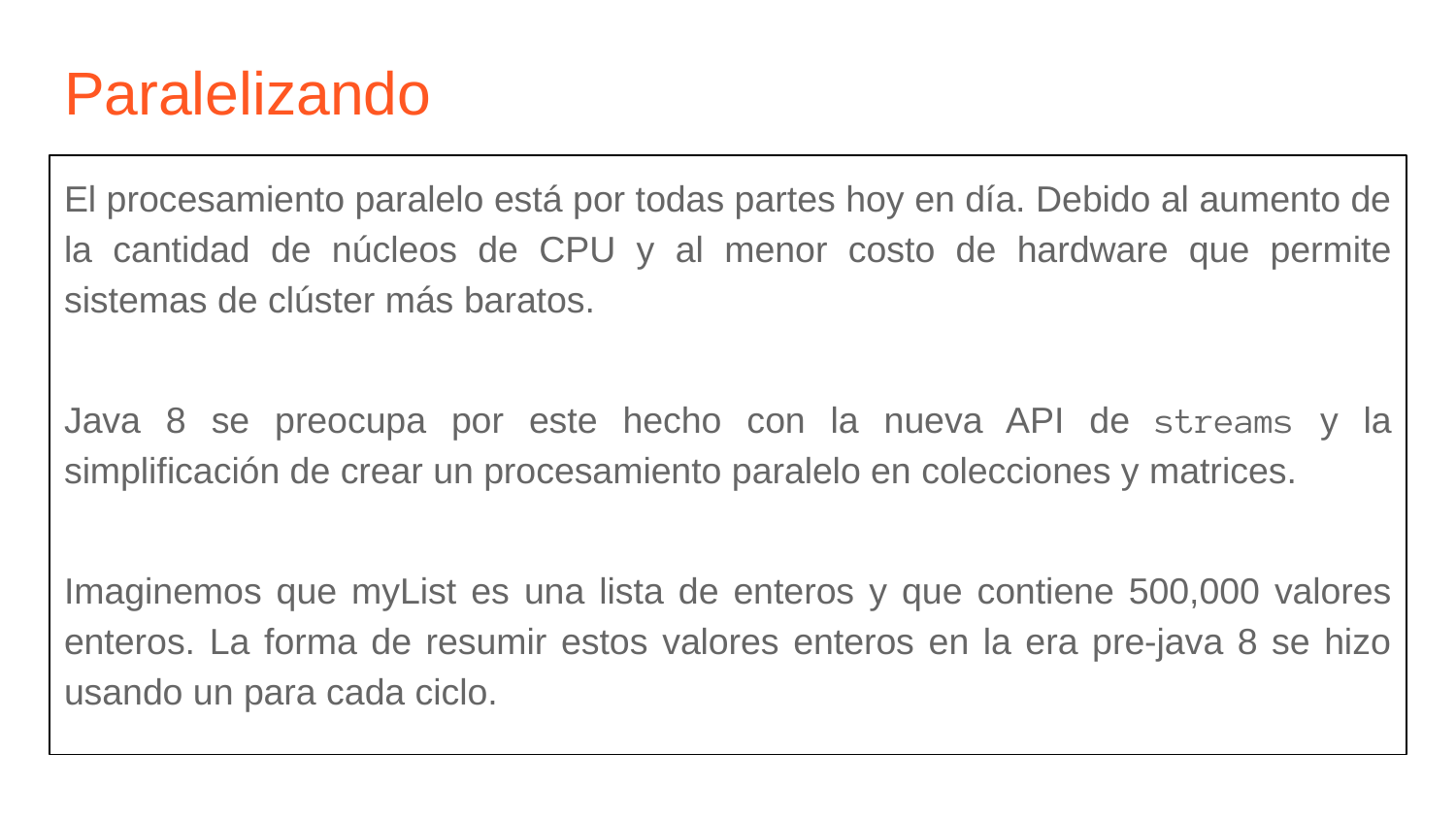

# Paralelizando
El procesamiento paralelo está por todas partes hoy en día. Debido al aumento de la cantidad de núcleos de CPU y al menor costo de hardware que permite sistemas de clúster más baratos.
Java 8 se preocupa por este hecho con la nueva API de streams y la simplificación de crear un procesamiento paralelo en colecciones y matrices.
Imaginemos que myList es una lista de enteros y que contiene 500,000 valores enteros. La forma de resumir estos valores enteros en la era pre-java 8 se hizo usando un para cada ciclo.